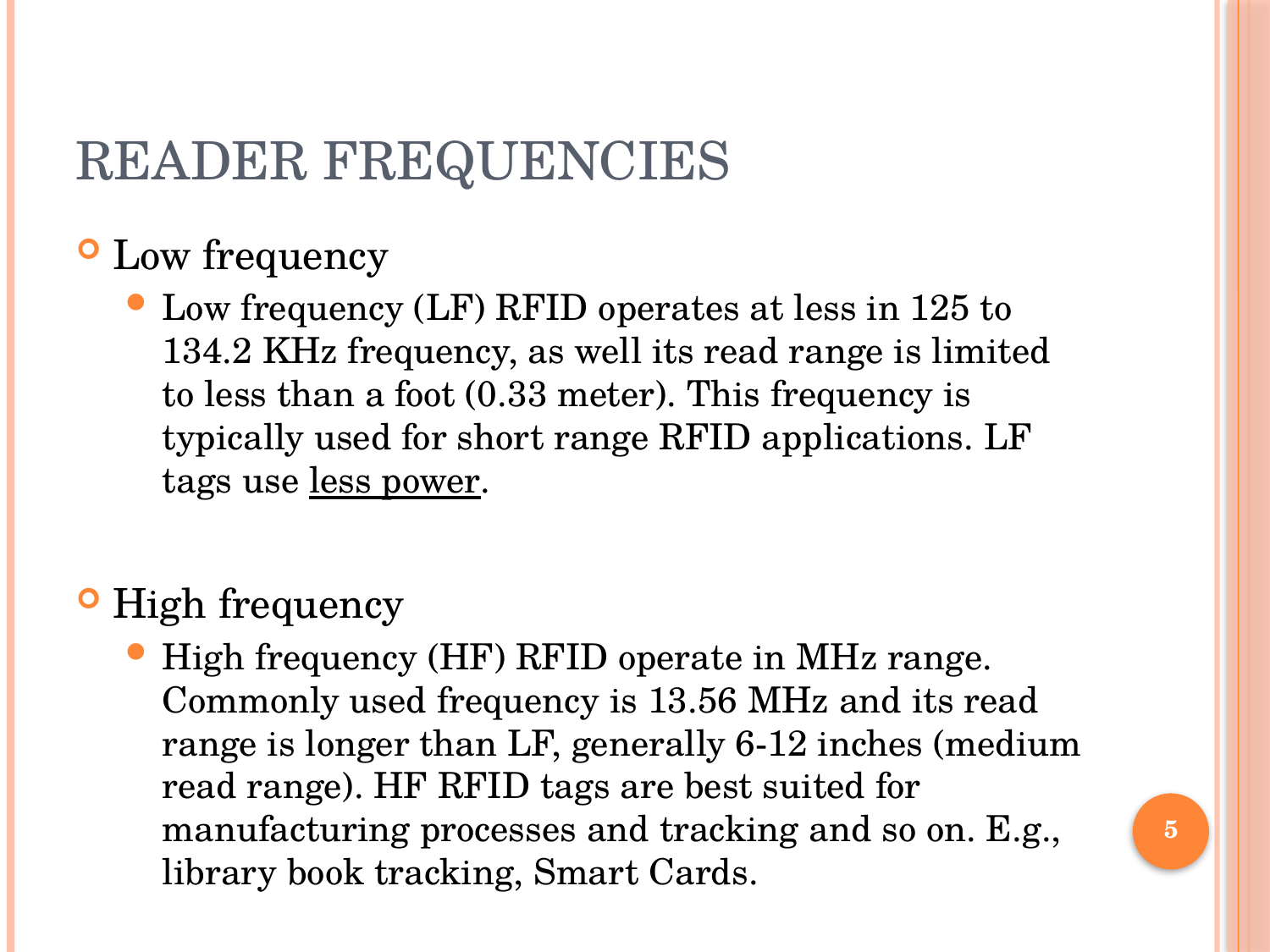

# Reader Frequencies
Low frequency
Low frequency (LF) RFID operates at less in 125 to 134.2 KHz frequency, as well its read range is limited to less than a foot (0.33 meter). This frequency is typically used for short range RFID applications. LF tags use less power.

High frequency
High frequency (HF) RFID operate in MHz range. Commonly used frequency is 13.56 MHz and its read range is longer than LF, generally 6-12 inches (medium read range). HF RFID tags are best suited for manufacturing processes and tracking and so on. E.g., library book tracking, Smart Cards.
5